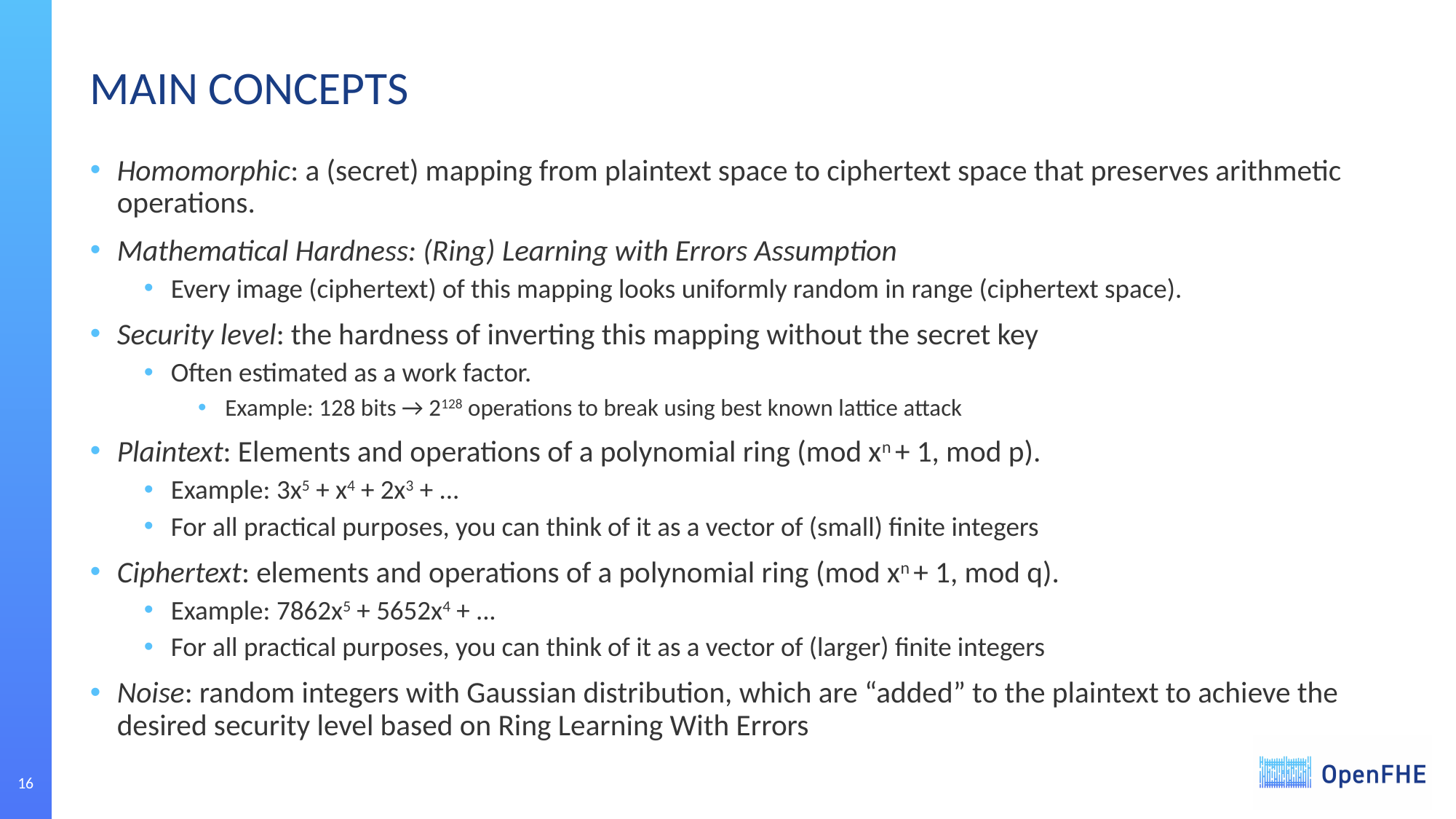

# MAIN CONCEPTS
Homomorphic: a (secret) mapping from plaintext space to ciphertext space that preserves arithmetic operations.
Mathematical Hardness: (Ring) Learning with Errors Assumption
Every image (ciphertext) of this mapping looks uniformly random in range (ciphertext space).
Security level: the hardness of inverting this mapping without the secret key
Often estimated as a work factor.
Example: 128 bits → 2128 operations to break using best known lattice attack
Plaintext: Elements and operations of a polynomial ring (mod xn + 1, mod p).
Example: 3x5 + x4 + 2x3 + ...
For all practical purposes, you can think of it as a vector of (small) finite integers
Ciphertext: elements and operations of a polynomial ring (mod xn + 1, mod q).
Example: 7862x5 + 5652x4 + ...
For all practical purposes, you can think of it as a vector of (larger) finite integers
Noise: random integers with Gaussian distribution, which are “added” to the plaintext to achieve the desired security level based on Ring Learning With Errors